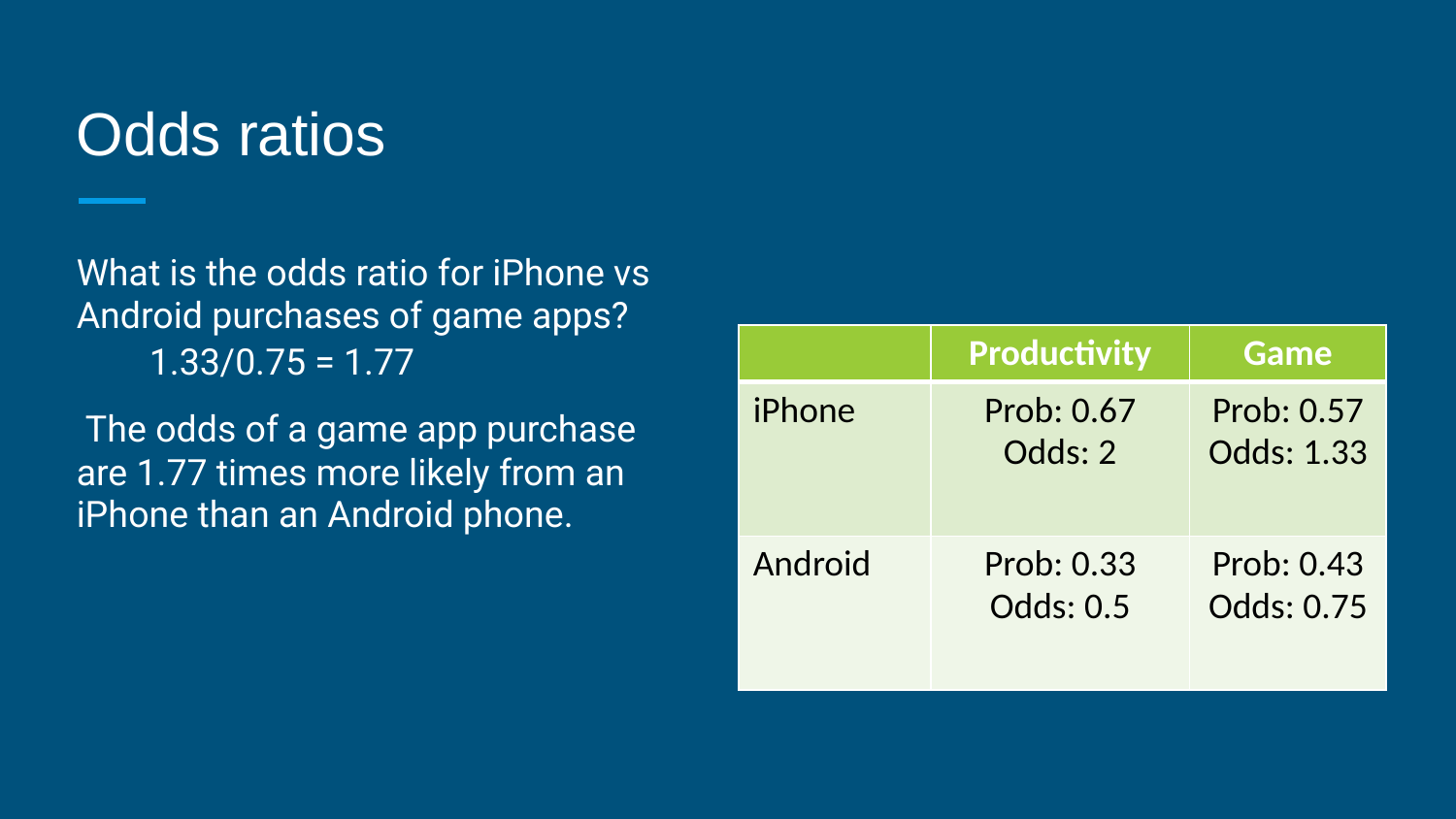

# Odds ratios
What is the odds ratio for iPhone vs Android purchases of game apps?
1.33/0.75 = 1.77
 The odds of a game app purchase are 1.77 times more likely from an iPhone than an Android phone.

|  | Productivity | Game |
| --- | --- | --- |
| iPhone | Prob: 0.67 Odds: 2 | Prob: 0.57 Odds: 1.33 |
| Android | Prob: 0.33 Odds: 0.5 | Prob: 0.43 Odds: 0.75 |